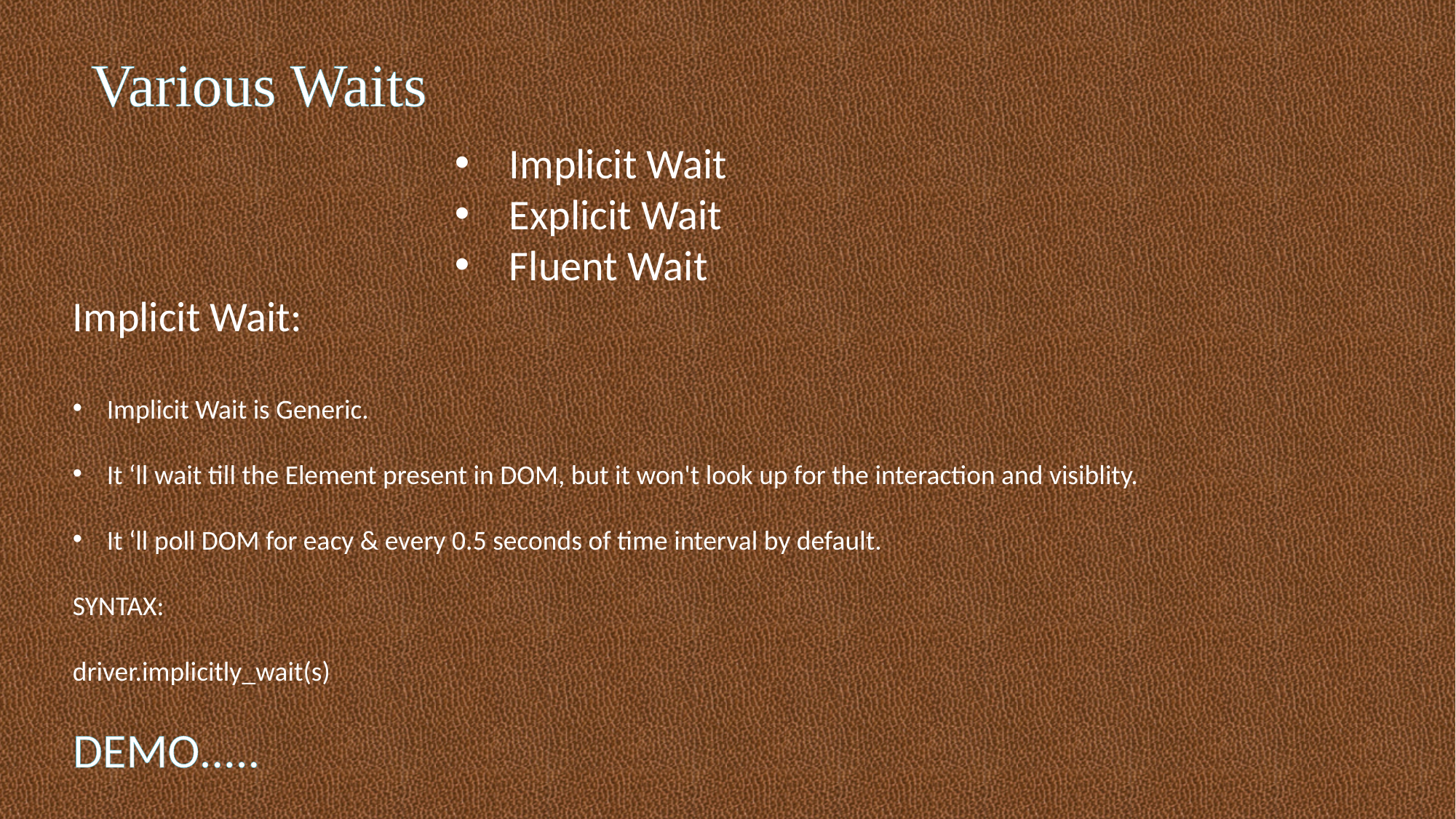

# Various Waits
Implicit Wait
Explicit Wait
Fluent Wait
Implicit Wait:

Implicit Wait is Generic.

It ‘ll wait till the Element present in DOM, but it won't look up for the interaction and visiblity.

It ‘ll poll DOM for eacy & every 0.5 seconds of time interval by default.

SYNTAX:

driver.implicitly_wait(s)

DEMO.....